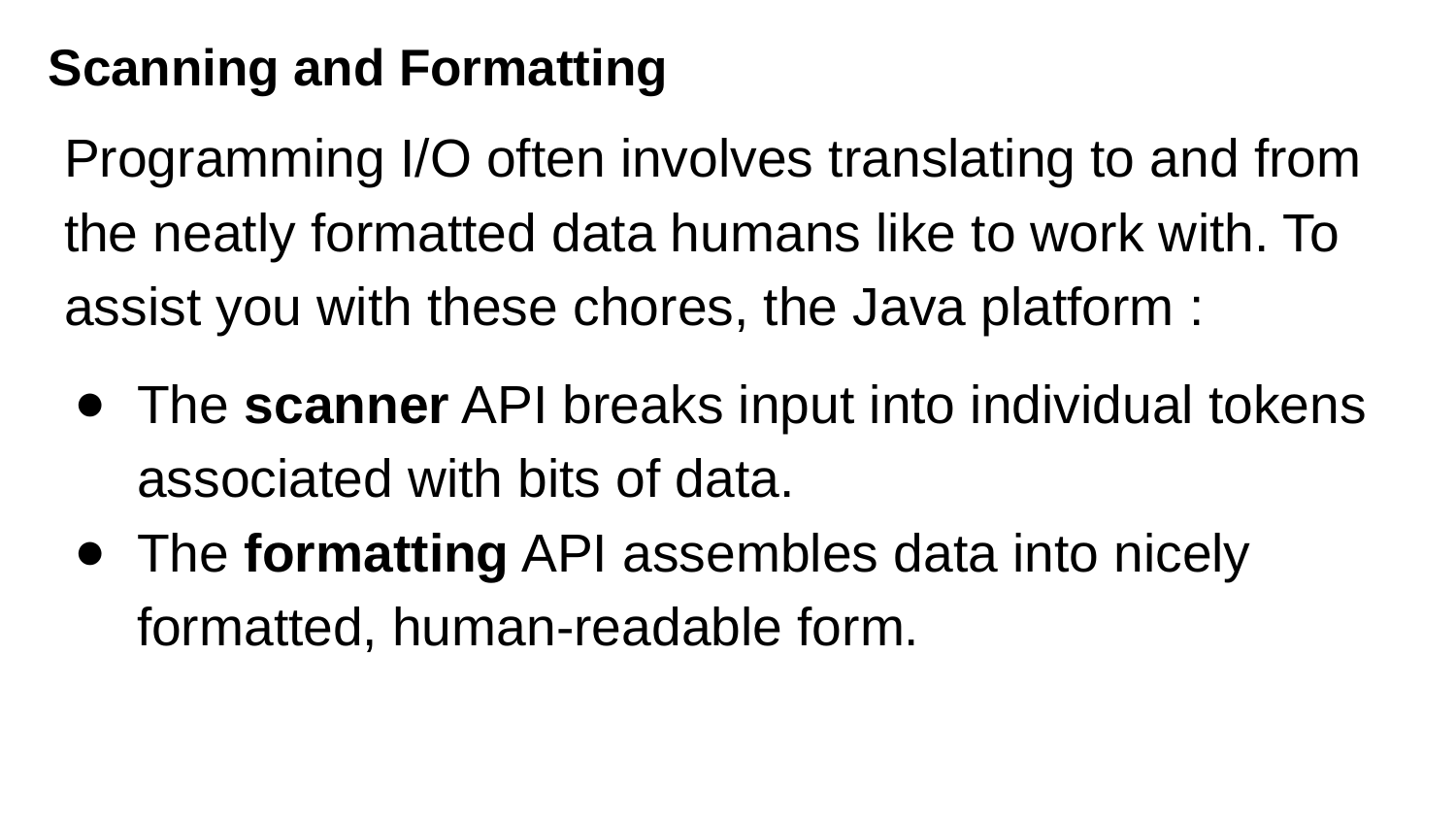

# Scanning and Formatting
Programming I/O often involves translating to and from the neatly formatted data humans like to work with. To assist you with these chores, the Java platform :
The scanner API breaks input into individual tokens associated with bits of data.
The formatting API assembles data into nicely formatted, human-readable form.